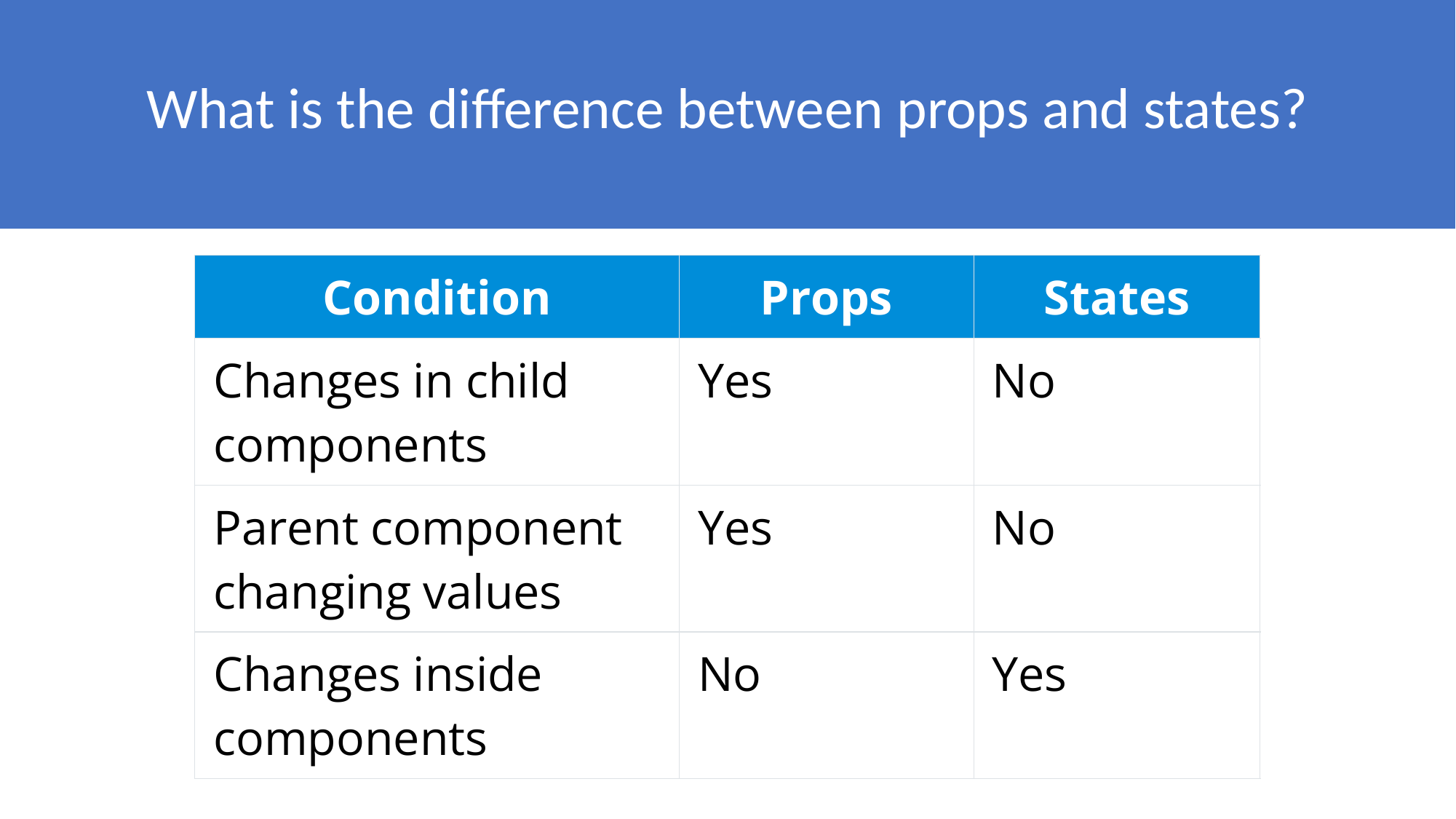

# What is the difference between props and states?
| Condition | Props | States |
| --- | --- | --- |
| Changes in child components | Yes | No |
| Parent component changing values | Yes | No |
| Changes inside components | No | Yes |